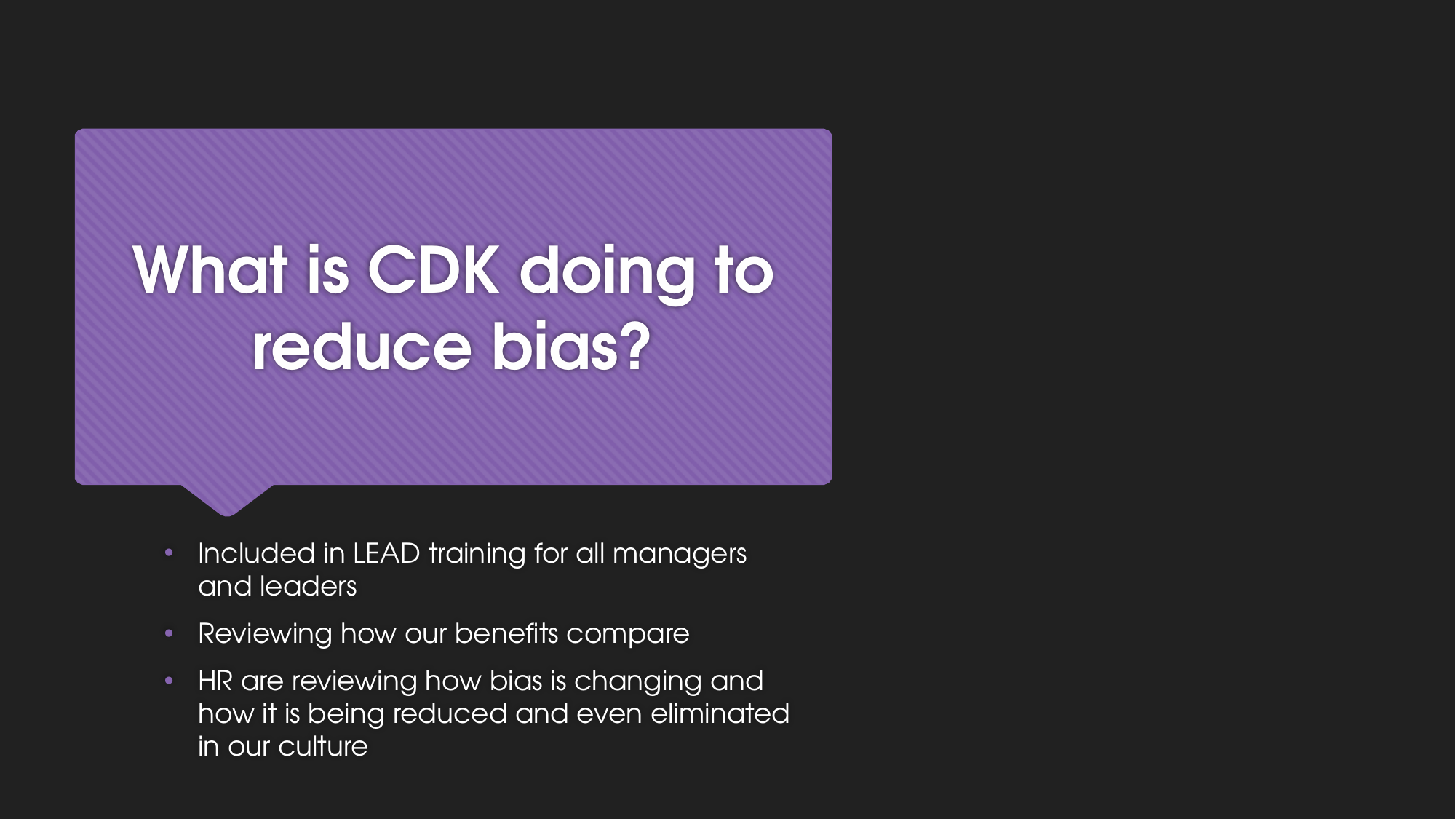

# What is CDK doing to reduce bias?
Included in LEAD training for all managers and leaders
Reviewing how our benefits compare
HR are reviewing how bias is changing and how it is being reduced and even eliminated in our culture